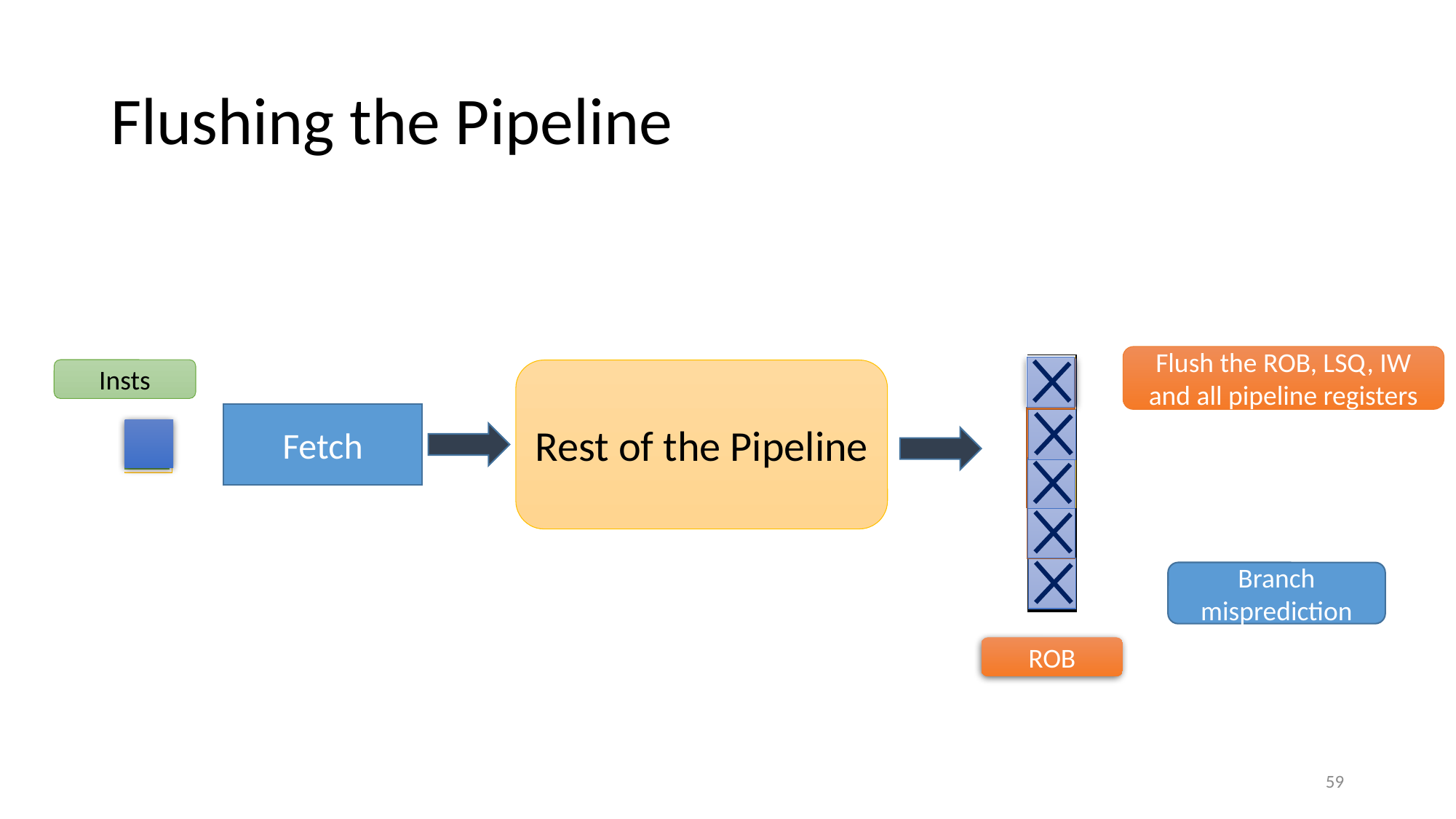

# Flushing the Pipeline
Flush the ROB, LSQ, IW
and all pipeline registers

Insts
Rest of the Pipeline
Fetch

Branch misprediction
ROB
59